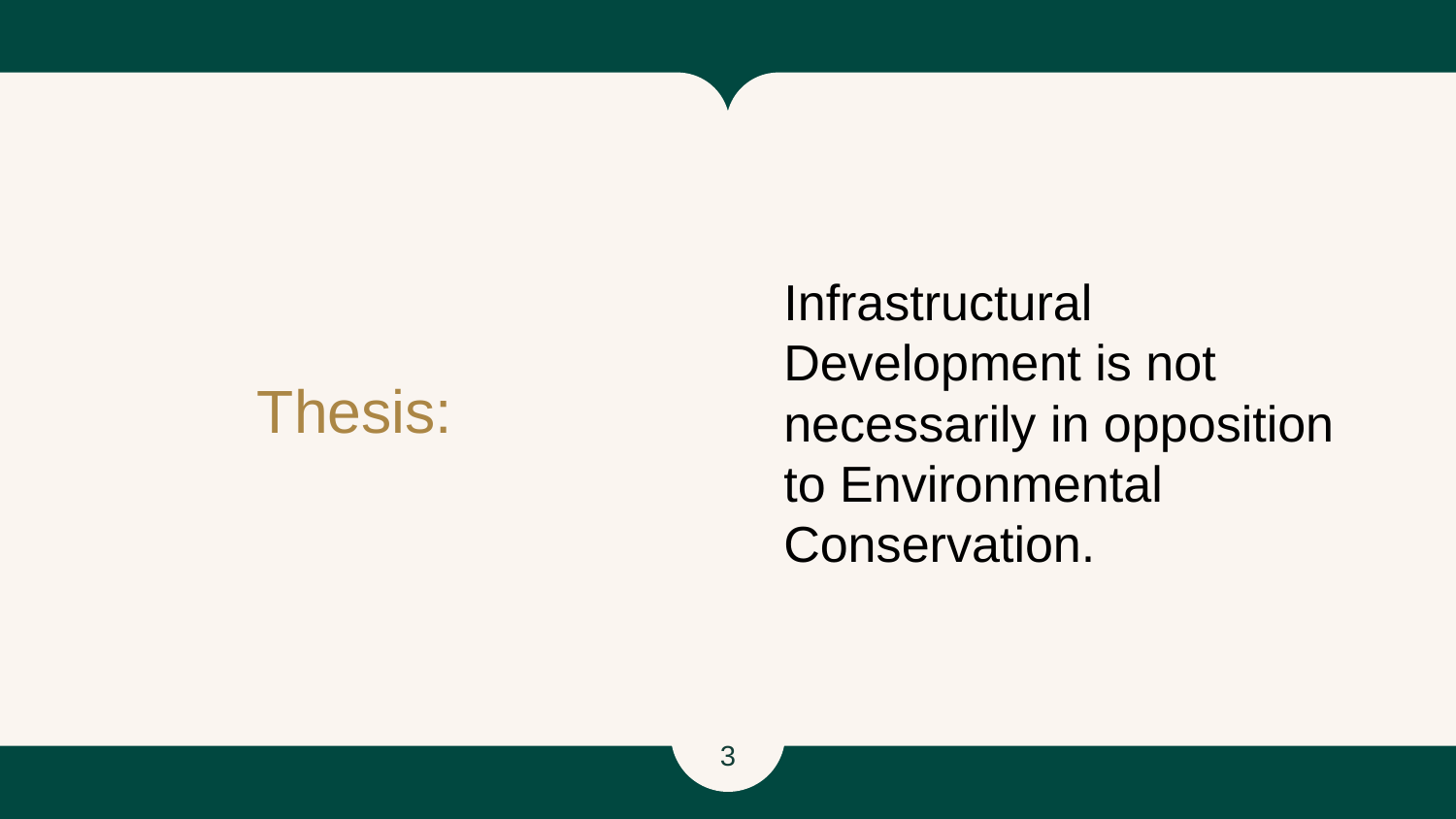

Infrastructural Development is not necessarily in opposition to Environmental Conservation.
# Thesis: